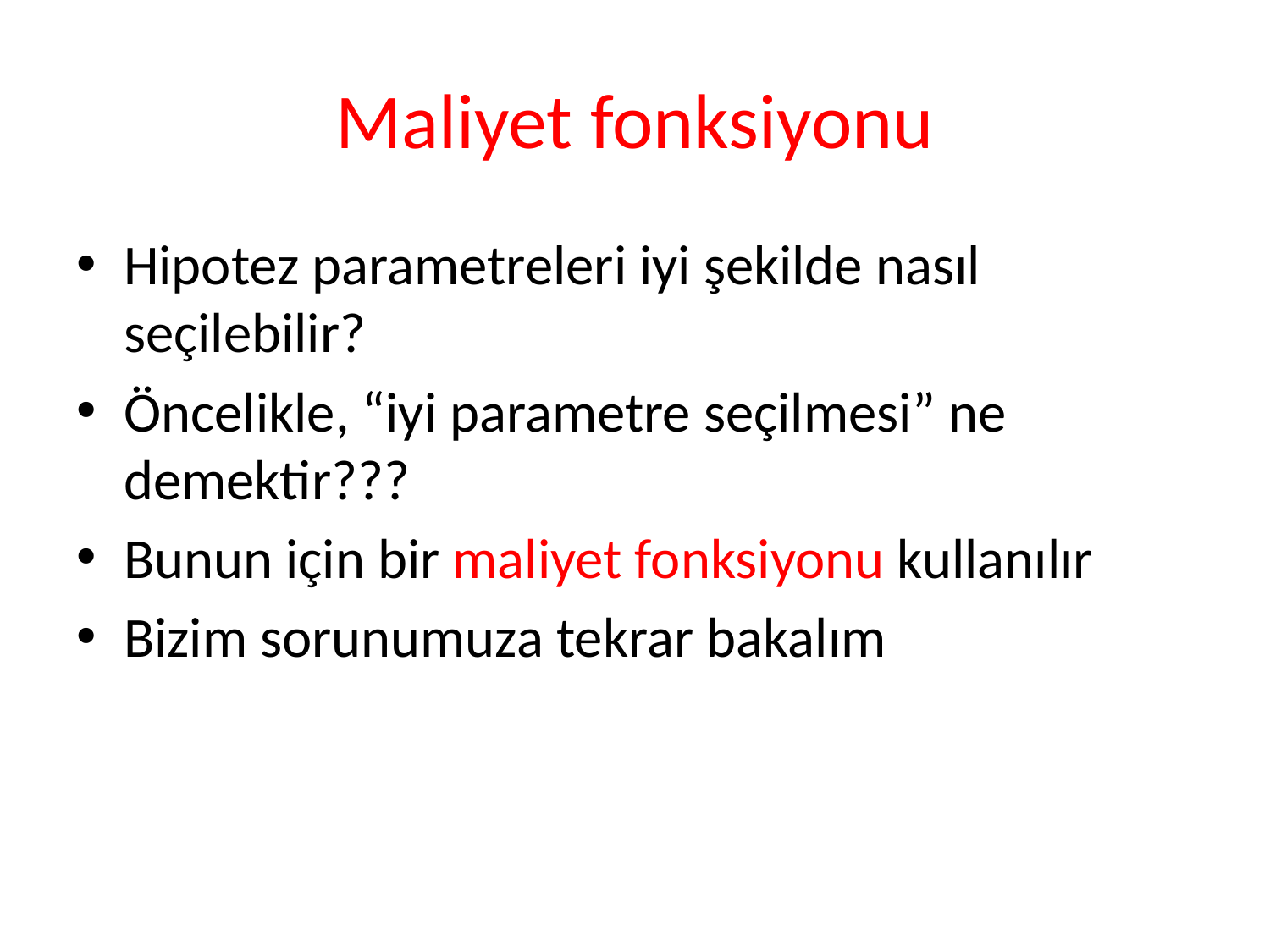

# Maliyet fonksiyonu
Hipotez parametreleri iyi şekilde nasıl seçilebilir?
Öncelikle, “iyi parametre seçilmesi” ne demektir???
Bunun için bir maliyet fonksiyonu kullanılır
Bizim sorunumuza tekrar bakalım